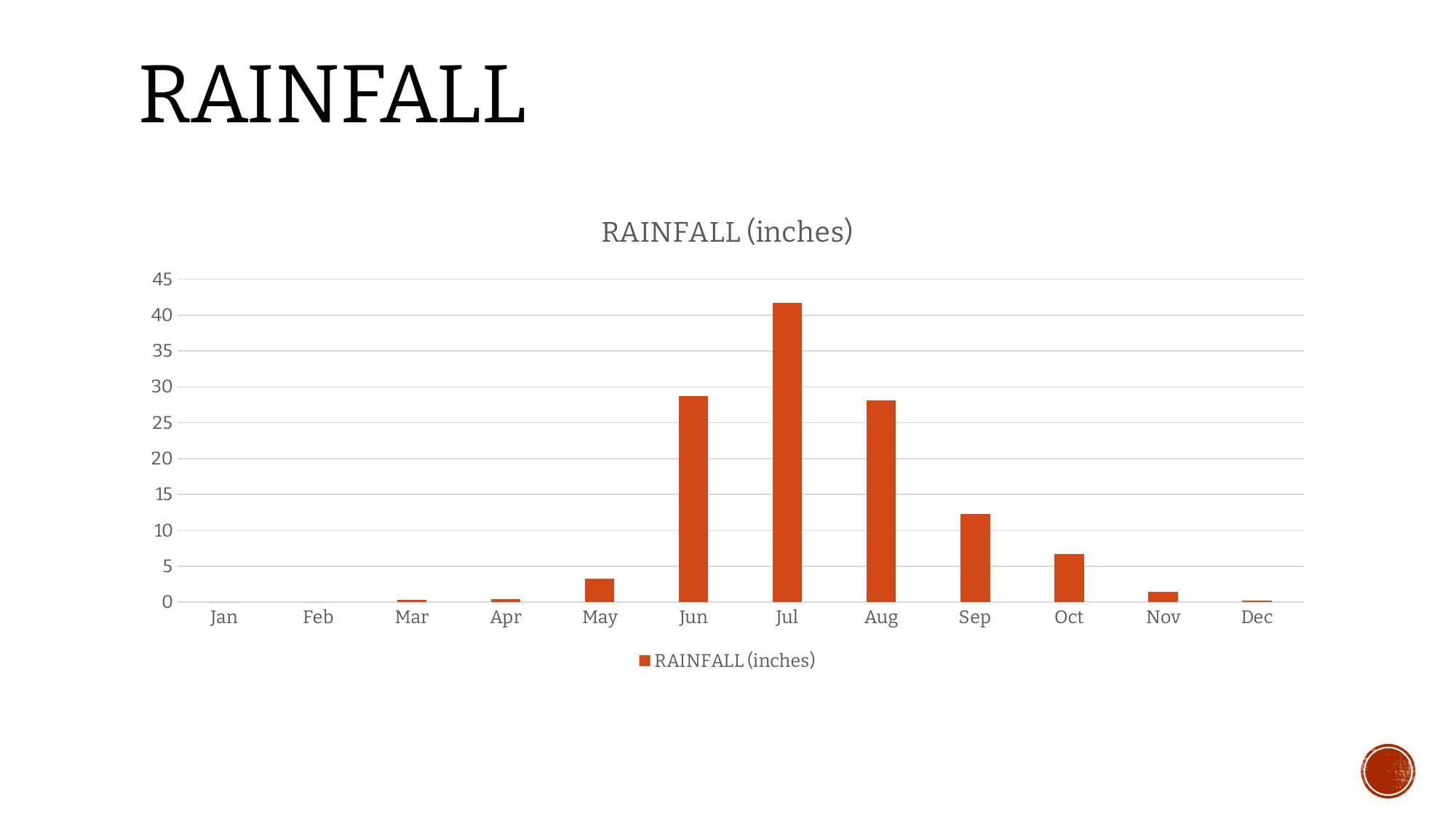

# Rainfall

### Chart:

| Category | RAINFALL (inches) |
|---|---|
| Jan | 0.0 |
| Feb | 0.0 |
| Mar | 0.3 |
| Apr | 0.4 |
| May | 3.2 |
| Jun | 28.7 |
| Jul | 41.7 |
| Aug | 28.1 |
| Sep | 12.3 |
| Oct | 6.7 |
| Nov | 1.4 |
| Dec | 0.2 |